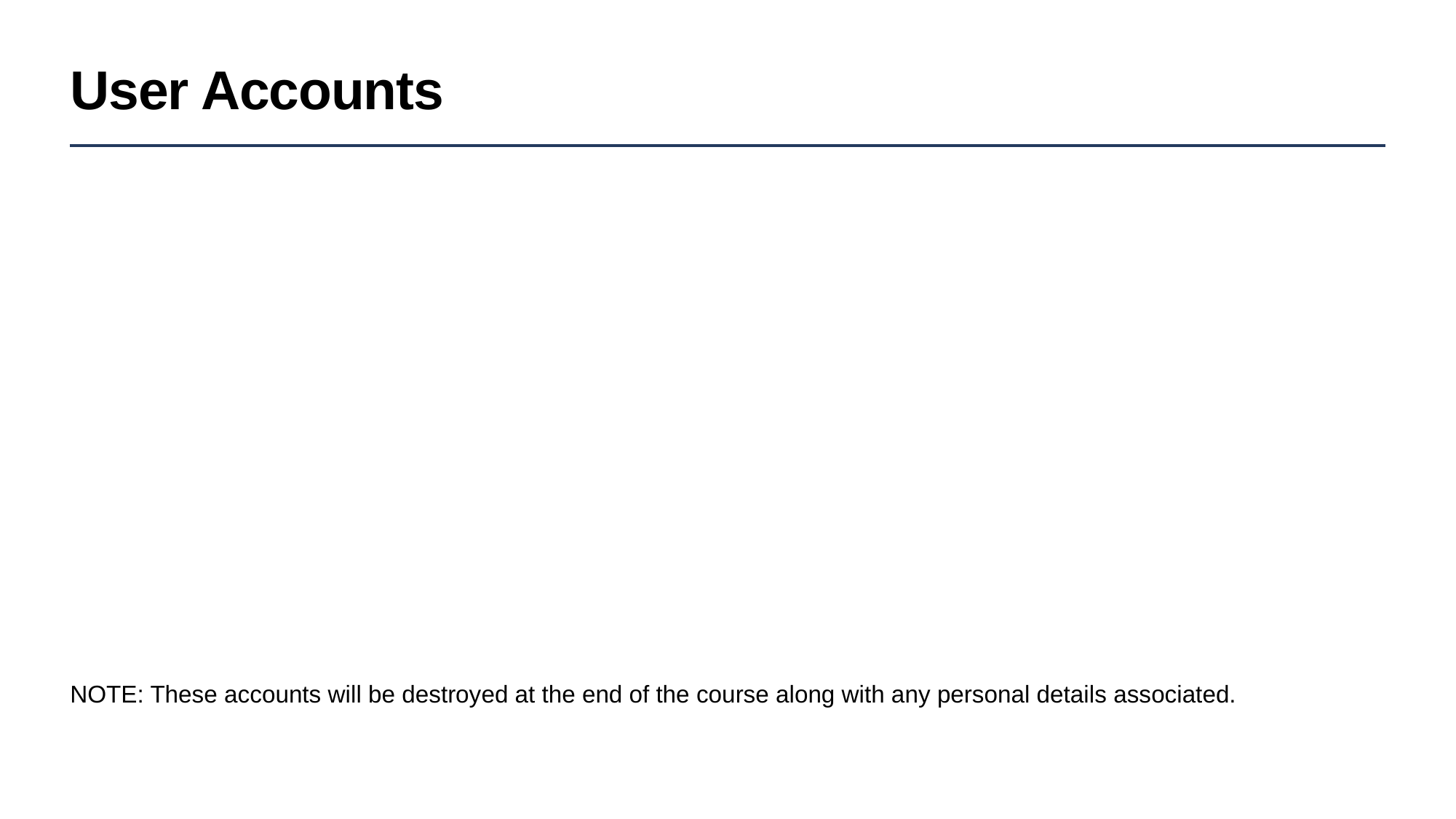

# User Accounts
NOTE: These accounts will be destroyed at the end of the course along with any personal details associated.